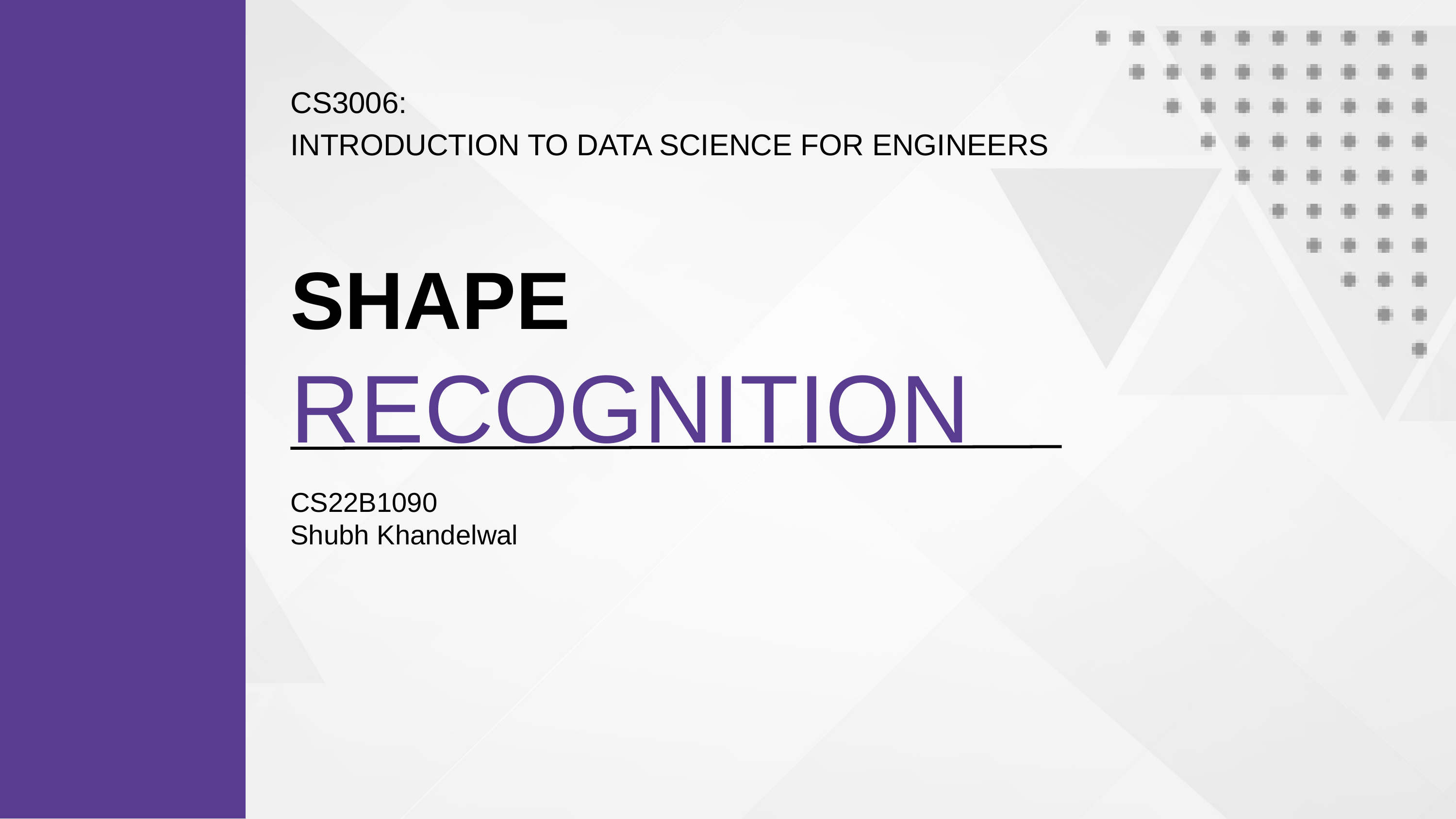

CS3006:
INTRODUCTION TO DATA SCIENCE FOR ENGINEERS
SHAPE
RECOGNITION

CS22B1090
Shubh Khandelwal